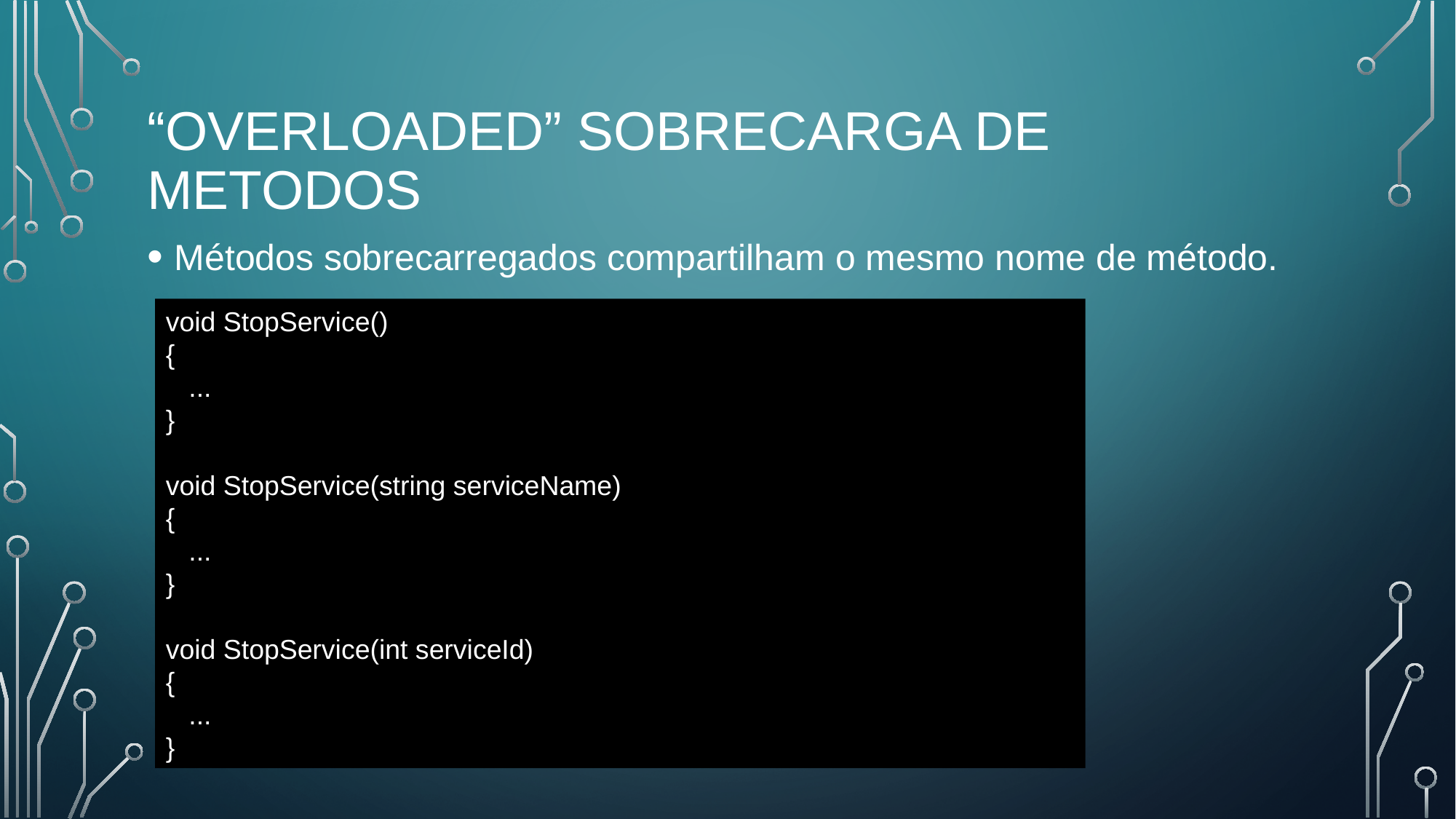

# “Overloaded” sobrecarga de metodos
Métodos sobrecarregados compartilham o mesmo nome de método.

void StopService()
{
   ...
}

void StopService(string serviceName)
{
   ...
}

void StopService(int serviceId)
{
   ...
}